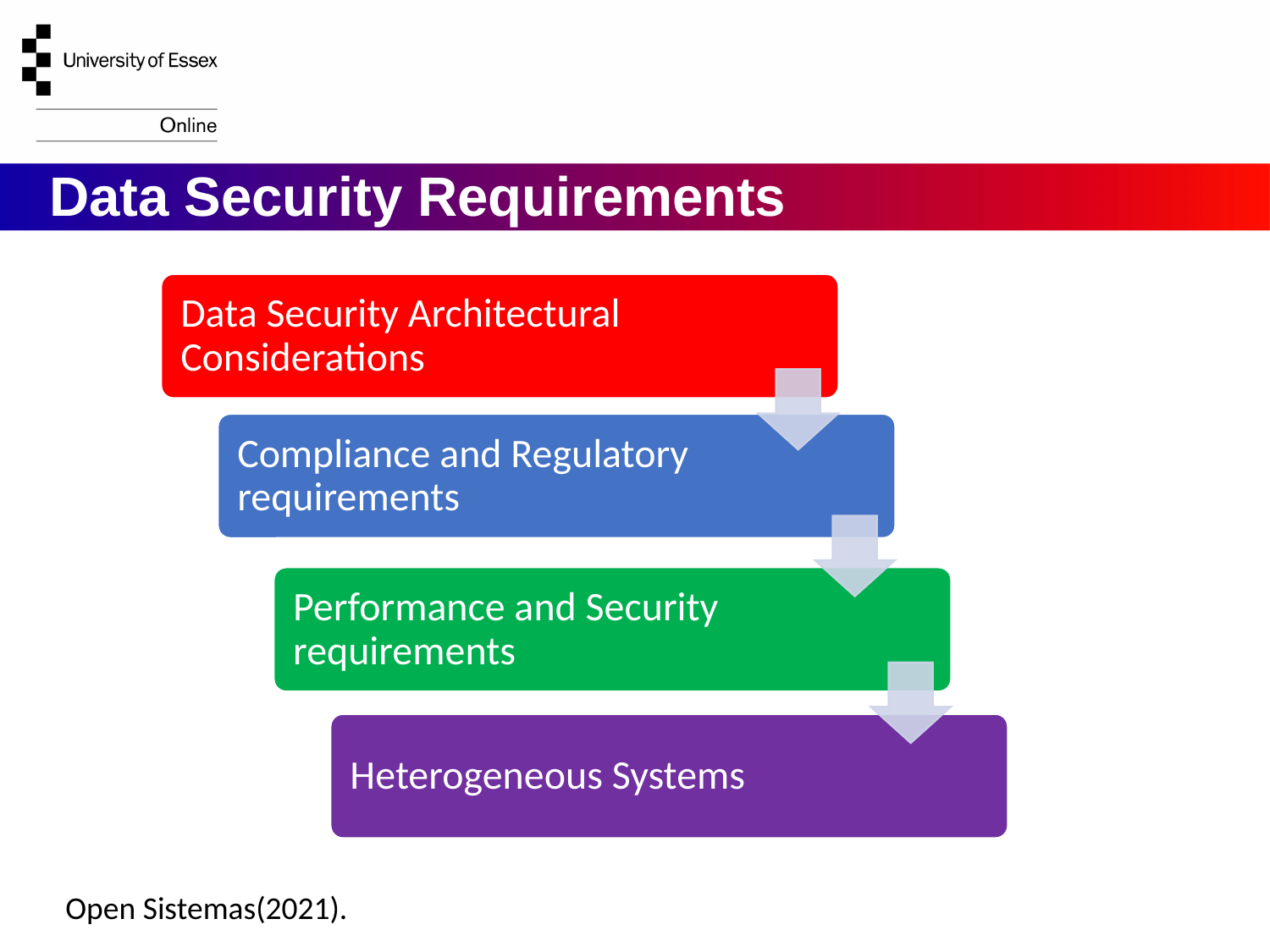

# Data Security Requirements
Data Security Architectural Considerations
Compliance and Regulatory requirements
Performance and Security requirements
Heterogeneous Systems

Open Sistemas(2021).